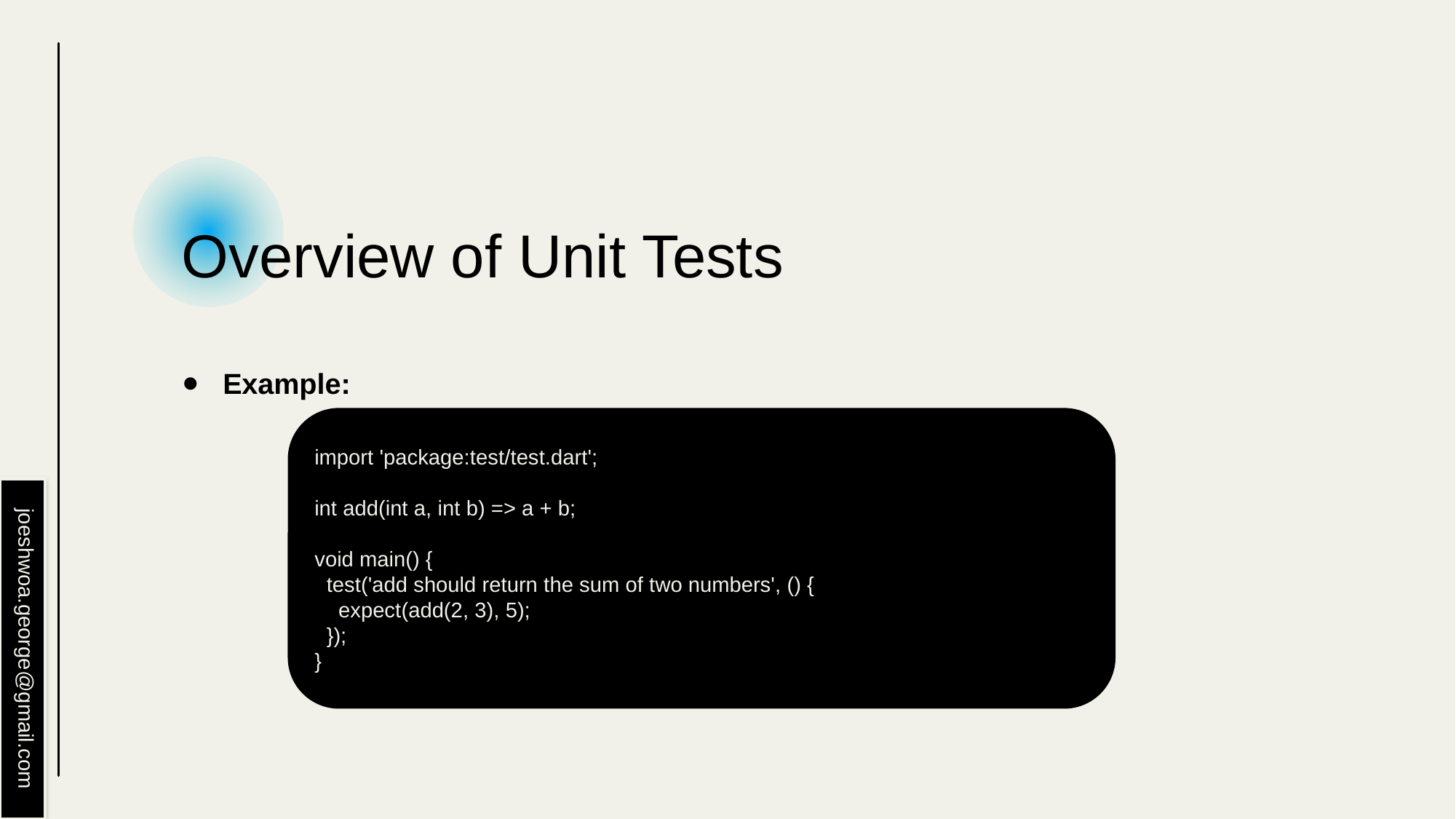

# Overview of Unit Tests
Example:
import 'package:test/test.dart';

int add(int a, int b) => a + b;

void main() {
  test('add should return the sum of two numbers', () {
    expect(add(2, 3), 5);
  });
}
joeshwoa.george@gmail.com